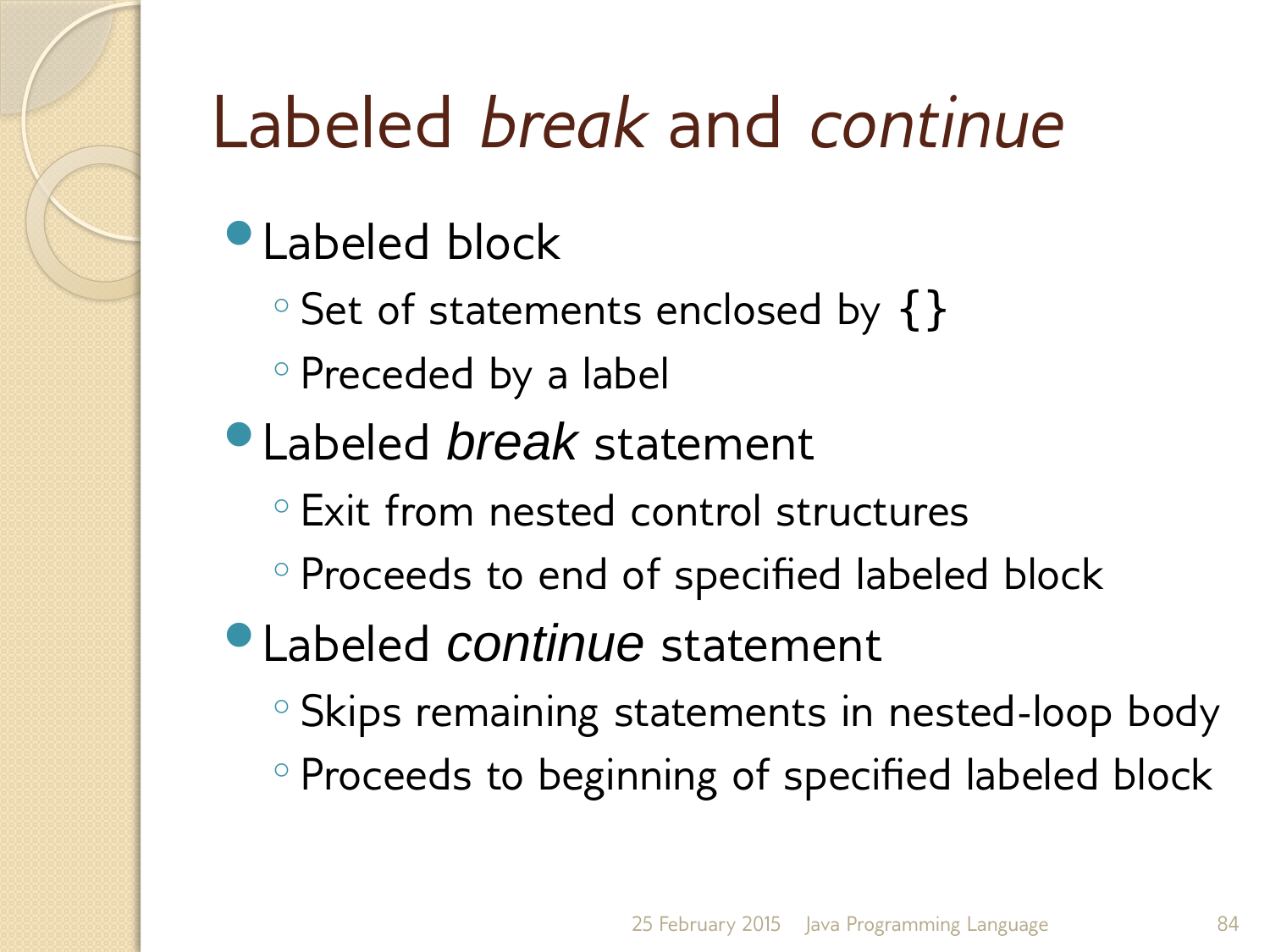

# Labeled break and continue
Labeled block
Set of statements enclosed by {}
Preceded by a label
Labeled break statement
Exit from nested control structures
Proceeds to end of specified labeled block
Labeled continue statement
Skips remaining statements in nested-loop body
Proceeds to beginning of specified labeled block
25 February 2015
Java Programming Language
84